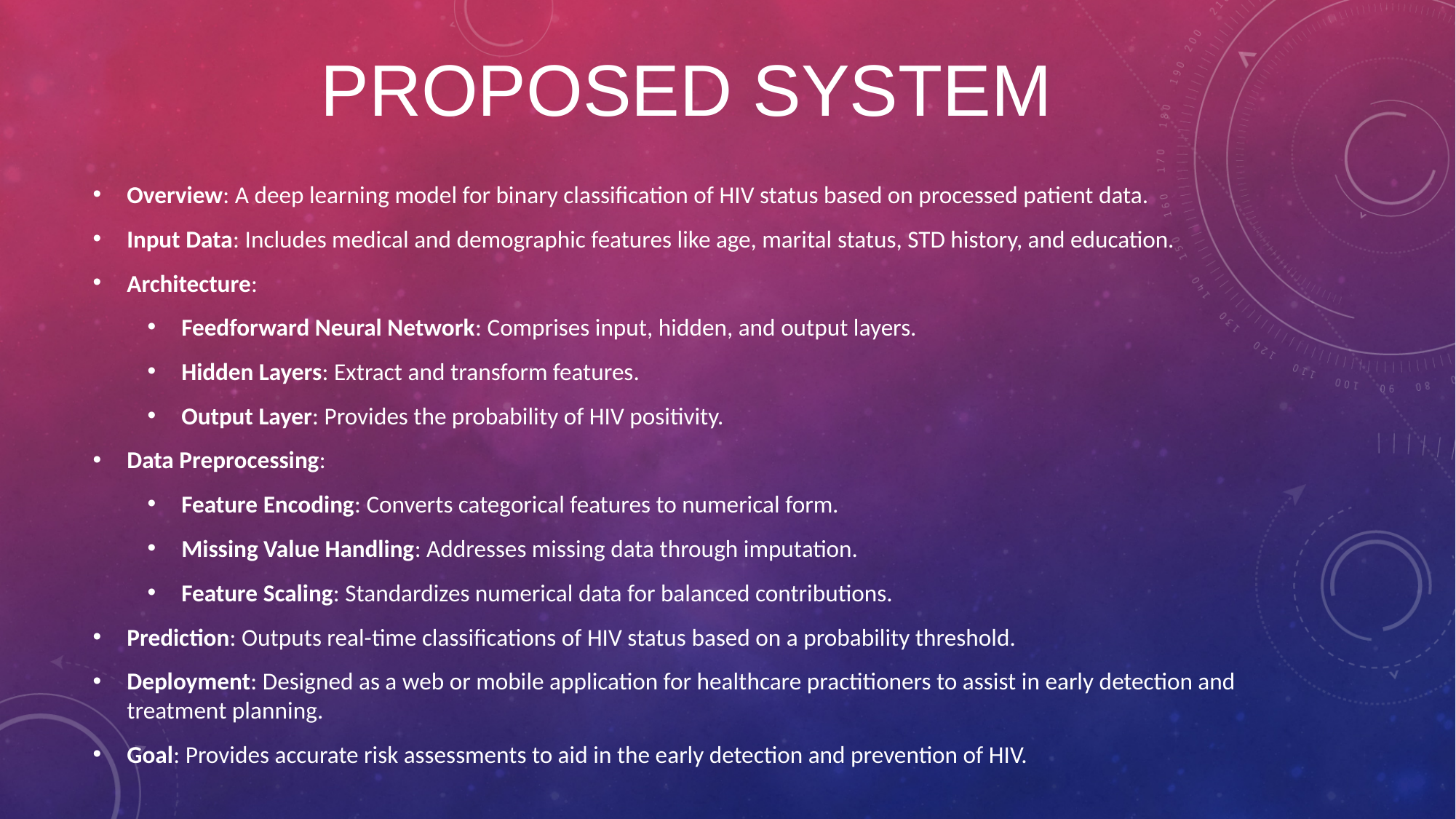

# Proposed system
Overview: A deep learning model for binary classification of HIV status based on processed patient data.
Input Data: Includes medical and demographic features like age, marital status, STD history, and education.
Architecture:
Feedforward Neural Network: Comprises input, hidden, and output layers.
Hidden Layers: Extract and transform features.
Output Layer: Provides the probability of HIV positivity.
Data Preprocessing:
Feature Encoding: Converts categorical features to numerical form.
Missing Value Handling: Addresses missing data through imputation.
Feature Scaling: Standardizes numerical data for balanced contributions.
Prediction: Outputs real-time classifications of HIV status based on a probability threshold.
Deployment: Designed as a web or mobile application for healthcare practitioners to assist in early detection and treatment planning.
Goal: Provides accurate risk assessments to aid in the early detection and prevention of HIV.